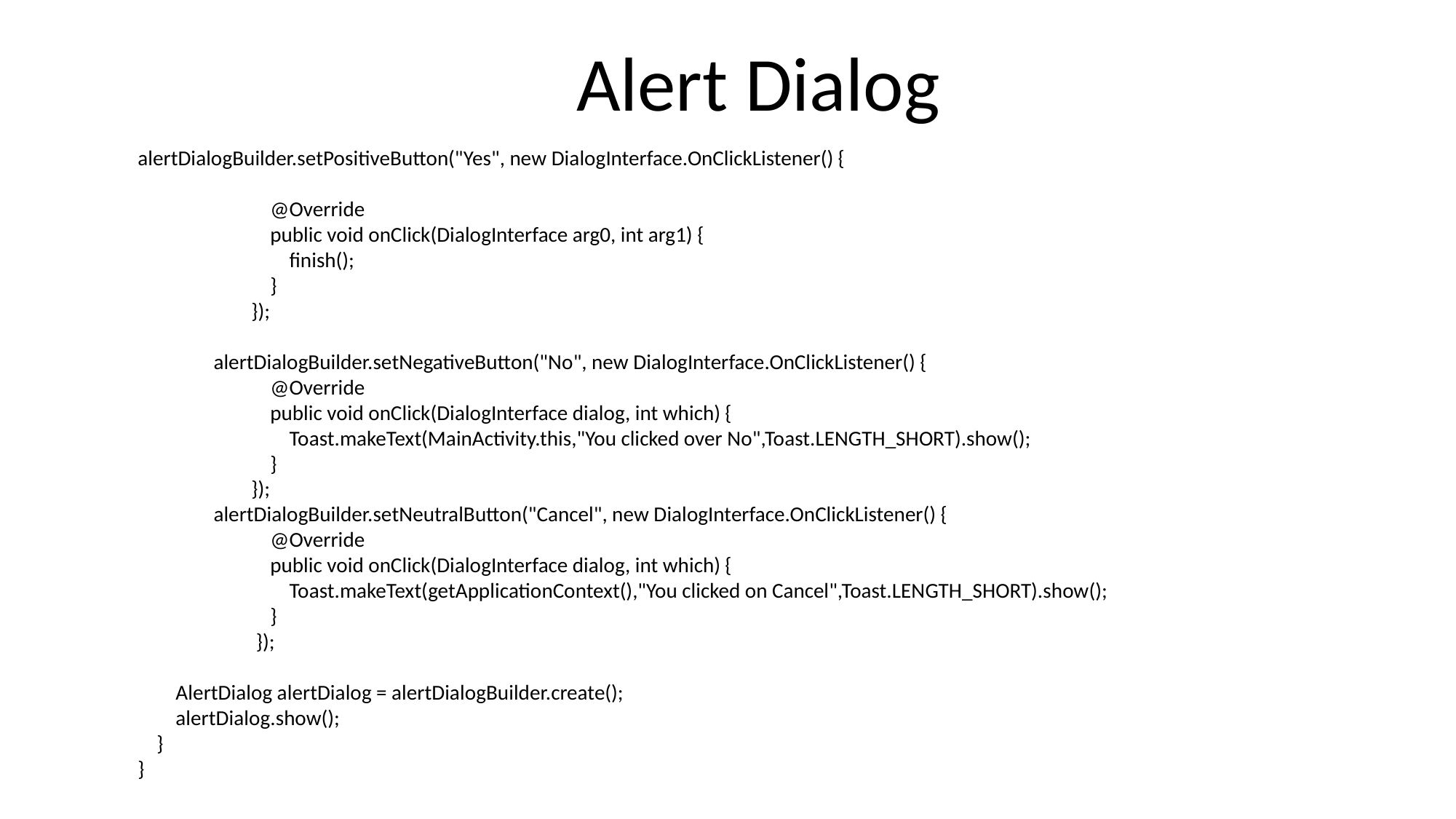

# Alert Dialog
alertDialogBuilder.setPositiveButton("Yes", new DialogInterface.OnClickListener() {

                            @Override
                            public void onClick(DialogInterface arg0, int arg1) {
                                finish();
                            }
                        });

                alertDialogBuilder.setNegativeButton("No", new DialogInterface.OnClickListener() {
                            @Override
                            public void onClick(DialogInterface dialog, int which) {
                                Toast.makeText(MainActivity.this,"You clicked over No",Toast.LENGTH_SHORT).show();
                            }
                        });
                alertDialogBuilder.setNeutralButton("Cancel", new DialogInterface.OnClickListener() {
                            @Override
                            public void onClick(DialogInterface dialog, int which) {
                                Toast.makeText(getApplicationContext(),"You clicked on Cancel",Toast.LENGTH_SHORT).show();
                            }
                         });

        AlertDialog alertDialog = alertDialogBuilder.create();
        alertDialog.show();
    }
}